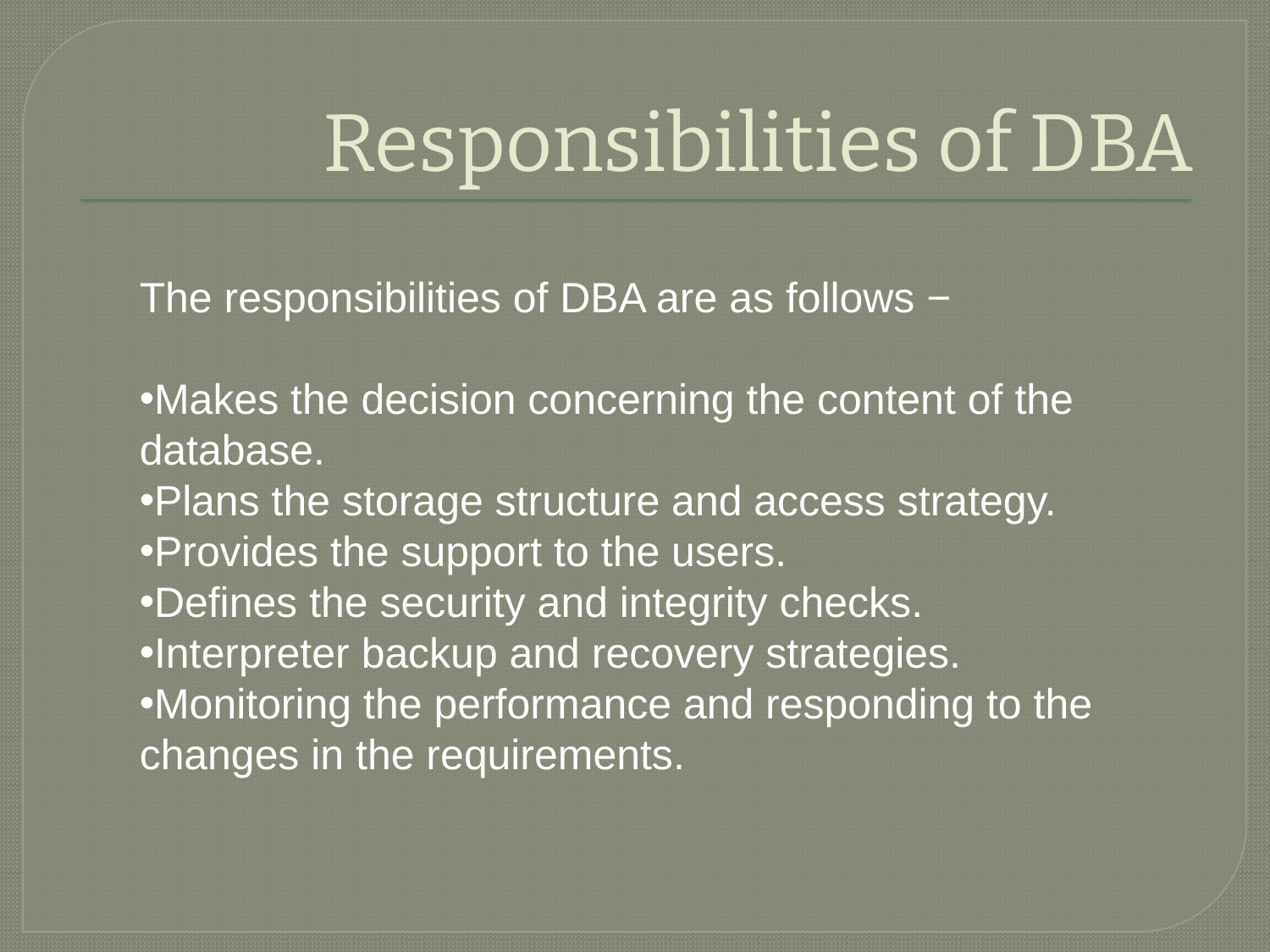

# Responsibilities of DBA
The responsibilities of DBA are as follows −

Makes the decision concerning the content of the database.
Plans the storage structure and access strategy.
Provides the support to the users.
Defines the security and integrity checks.
Interpreter backup and recovery strategies.
Monitoring the performance and responding to the changes in the requirements.